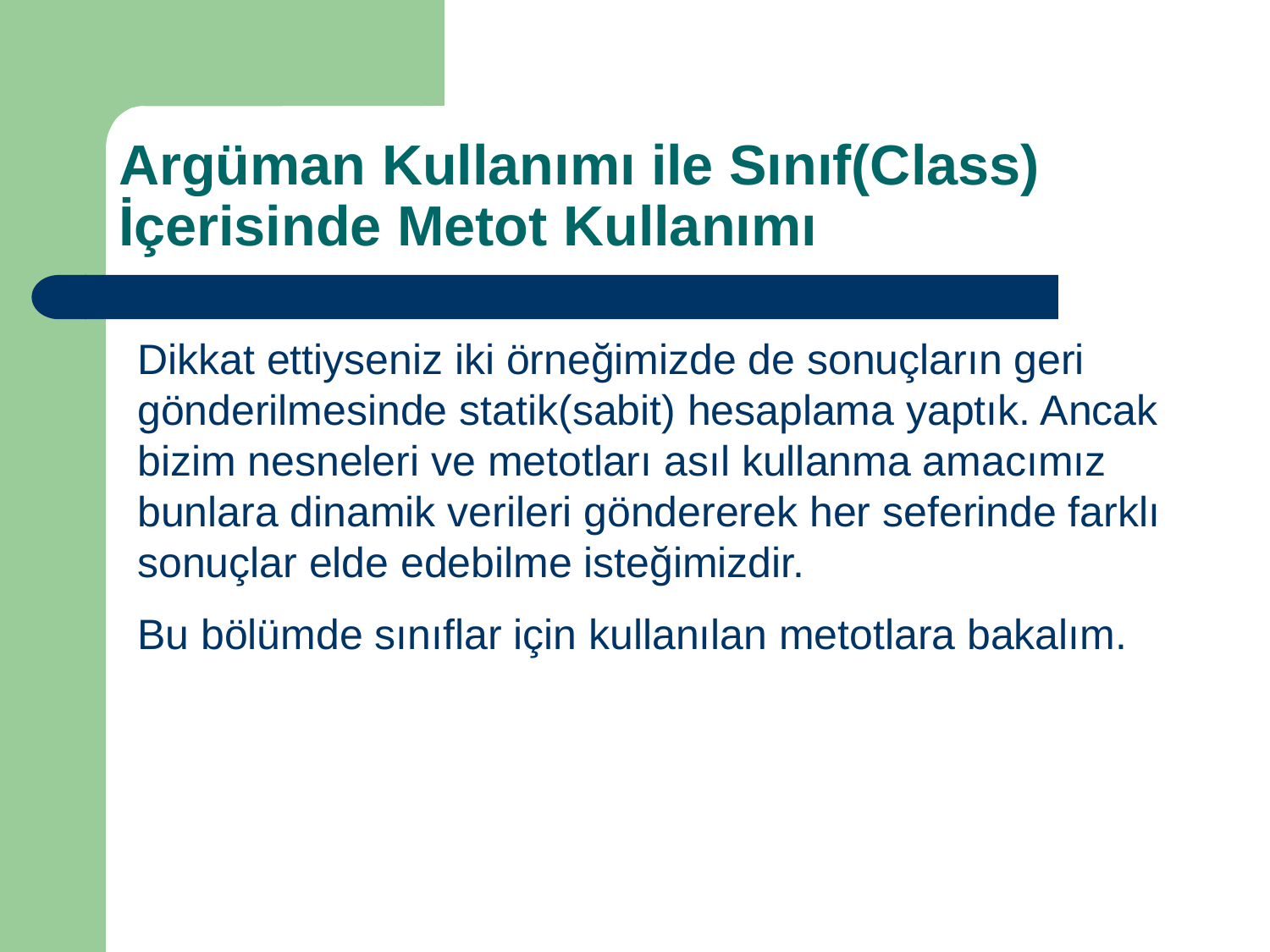

# Argüman Kullanımı ile Sınıf(Class) İçerisinde Metot Kullanımı
Dikkat ettiyseniz iki örneğimizde de sonuçların geri gönderilmesinde statik(sabit) hesaplama yaptık. Ancak bizim nesneleri ve metotları asıl kullanma amacımız bunlara dinamik verileri göndererek her seferinde farklı sonuçlar elde edebilme isteğimizdir.
Bu bölümde sınıflar için kullanılan metotlara bakalım.